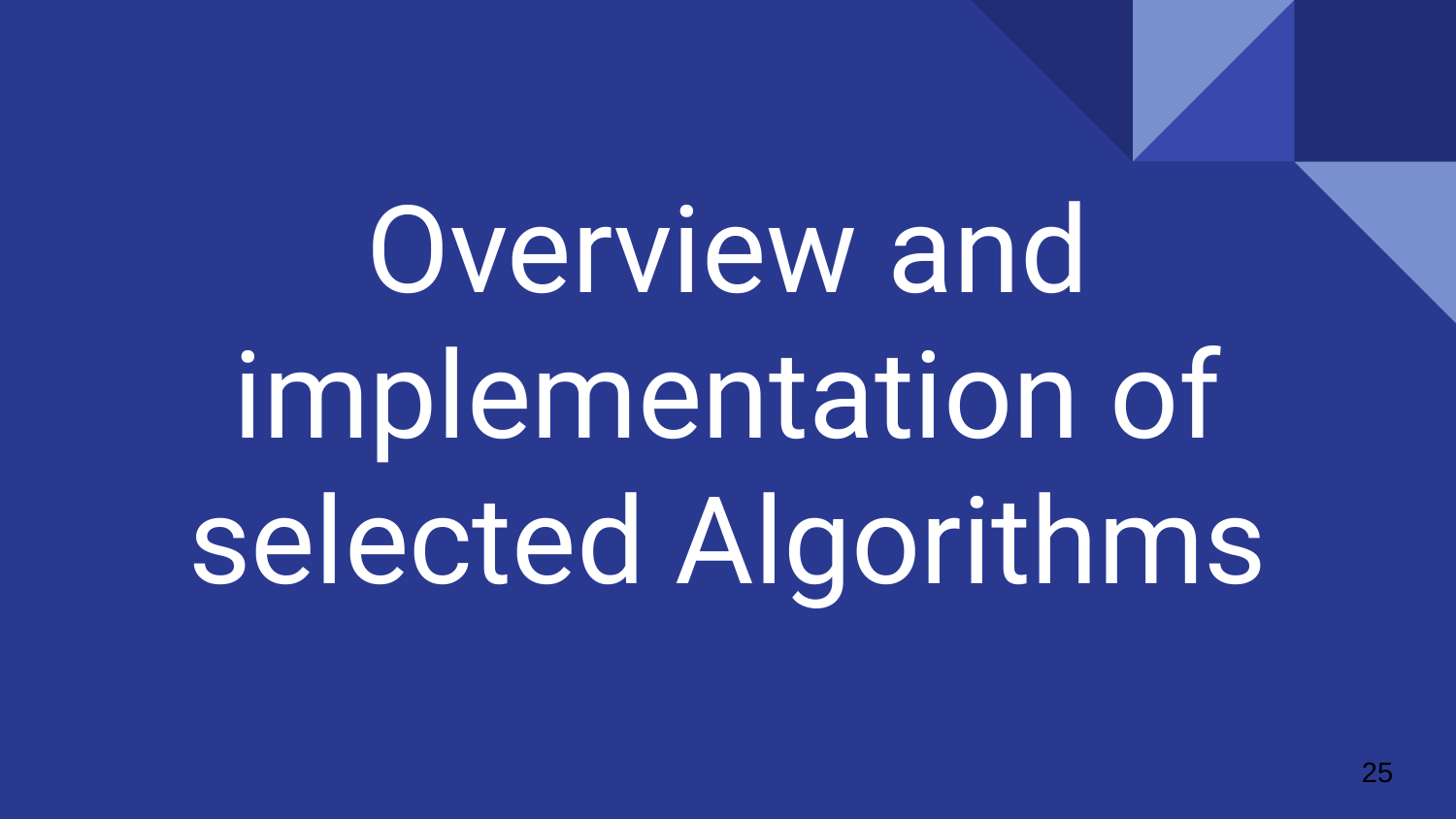

# Overview and implementation of selected Algorithms
25